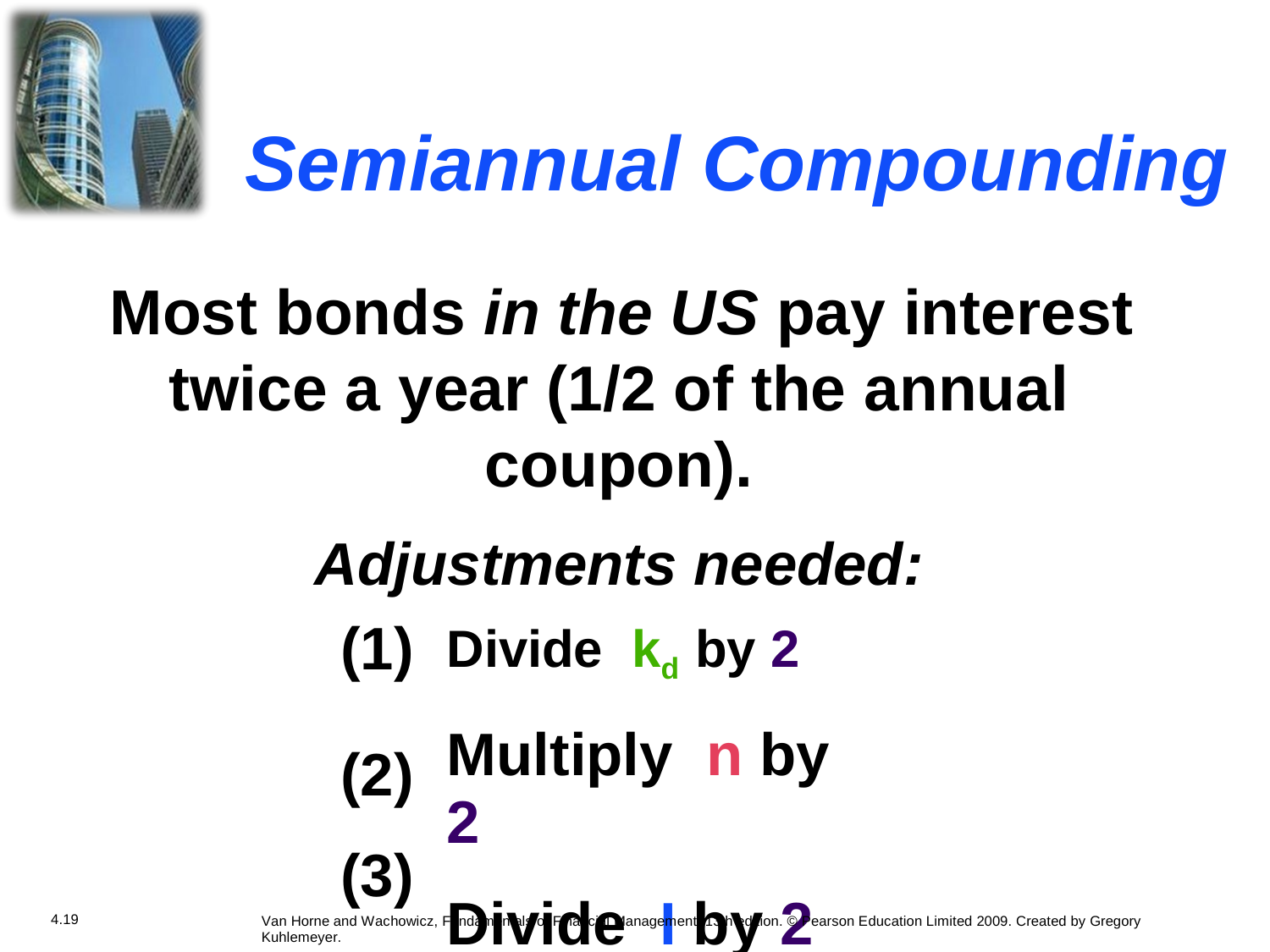

Semiannual
Compounding
Most bonds in the US pay interest
twice a year (1/2 of the annual coupon).
Adjustments needed:
(1)
(2) (3)
Divide  kd  by 2
Multiply  n by 2
Divide  I by 2
4.19
Van Horne and Wachowicz, Fundamentals of Financial Management, 13th edition. © Pearson Education Limited 2009. Created by Gregory Kuhlemeyer.